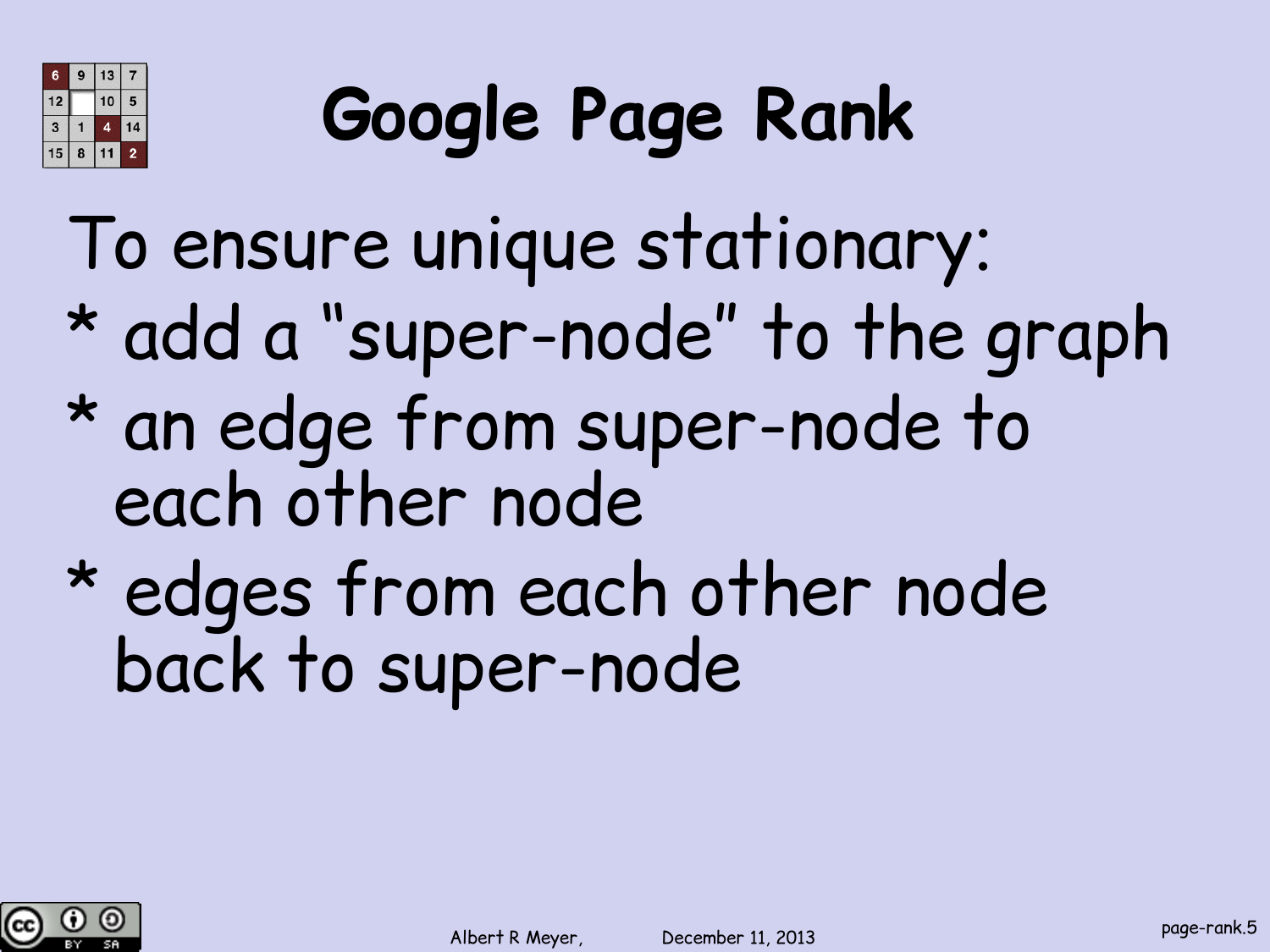

# Google Page Rank
To ensure unique stationary:
* add a “super-node” to the graph
* an edge from super-node to each other node
* edges from each other node back to super-node
page-rank.5

Albert R Meyer,               December 11, 2013